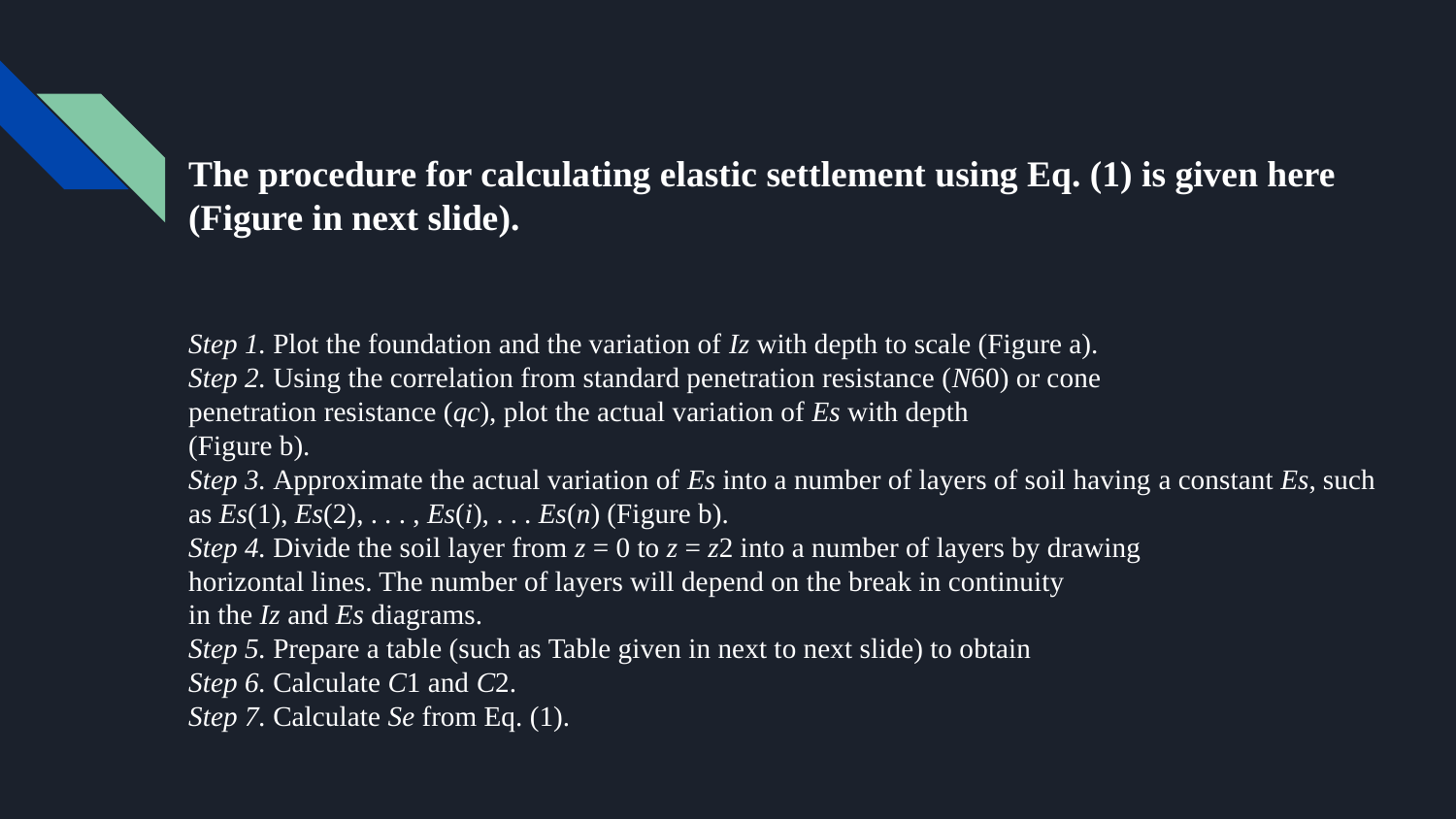

The procedure for calculating elastic settlement using Eq. (1) is given here
(Figure in next slide).

Step 1. Plot the foundation and the variation of Iz with depth to scale (Figure a).
Step 2. Using the correlation from standard penetration resistance (N60) or cone
penetration resistance (qc), plot the actual variation of Es with depth
(Figure b).
Step 3. Approximate the actual variation of Es into a number of layers of soil having a constant Es, such as Es(1), Es(2), . . . , Es(i), . . . Es(n) (Figure b).
Step 4. Divide the soil layer from z = 0 to z = z2 into a number of layers by drawing
horizontal lines. The number of layers will depend on the break in continuity
in the Iz and Es diagrams.
Step 5. Prepare a table (such as Table given in next to next slide) to obtain
Step 6. Calculate C1 and C2.
Step 7. Calculate Se from Eq. (1).